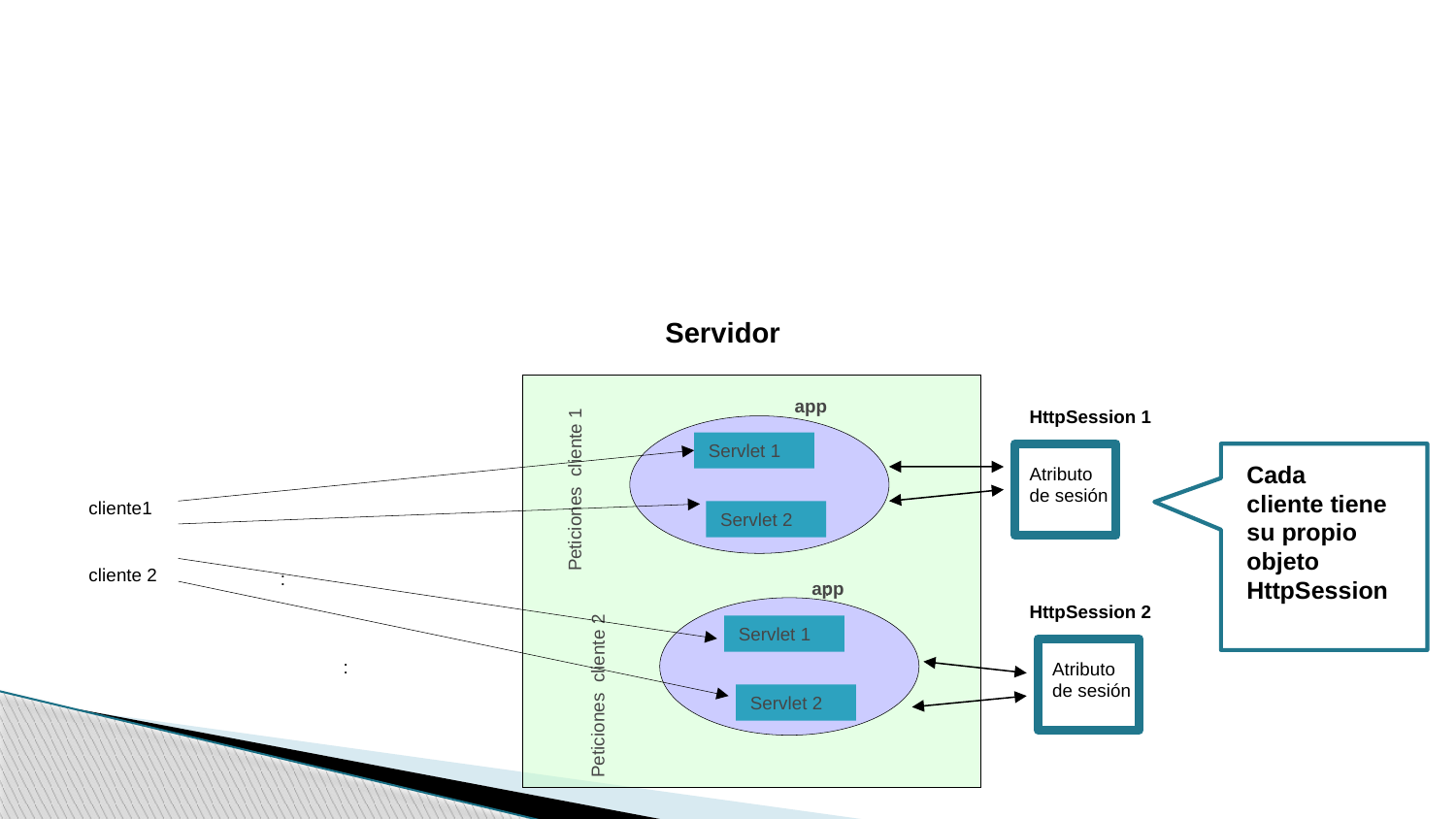

Servidor

app
HttpSession 1

Servlet 1

Cada cliente tiene su propio objeto HttpSession
Atributo de sesión
Peticiones  cliente 1

cliente1

Servlet 2
cliente 2
:
app
:
HttpSession 2

Servlet 1

:
Atributo de sesión

Peticiones  cliente 2
Servlet 2